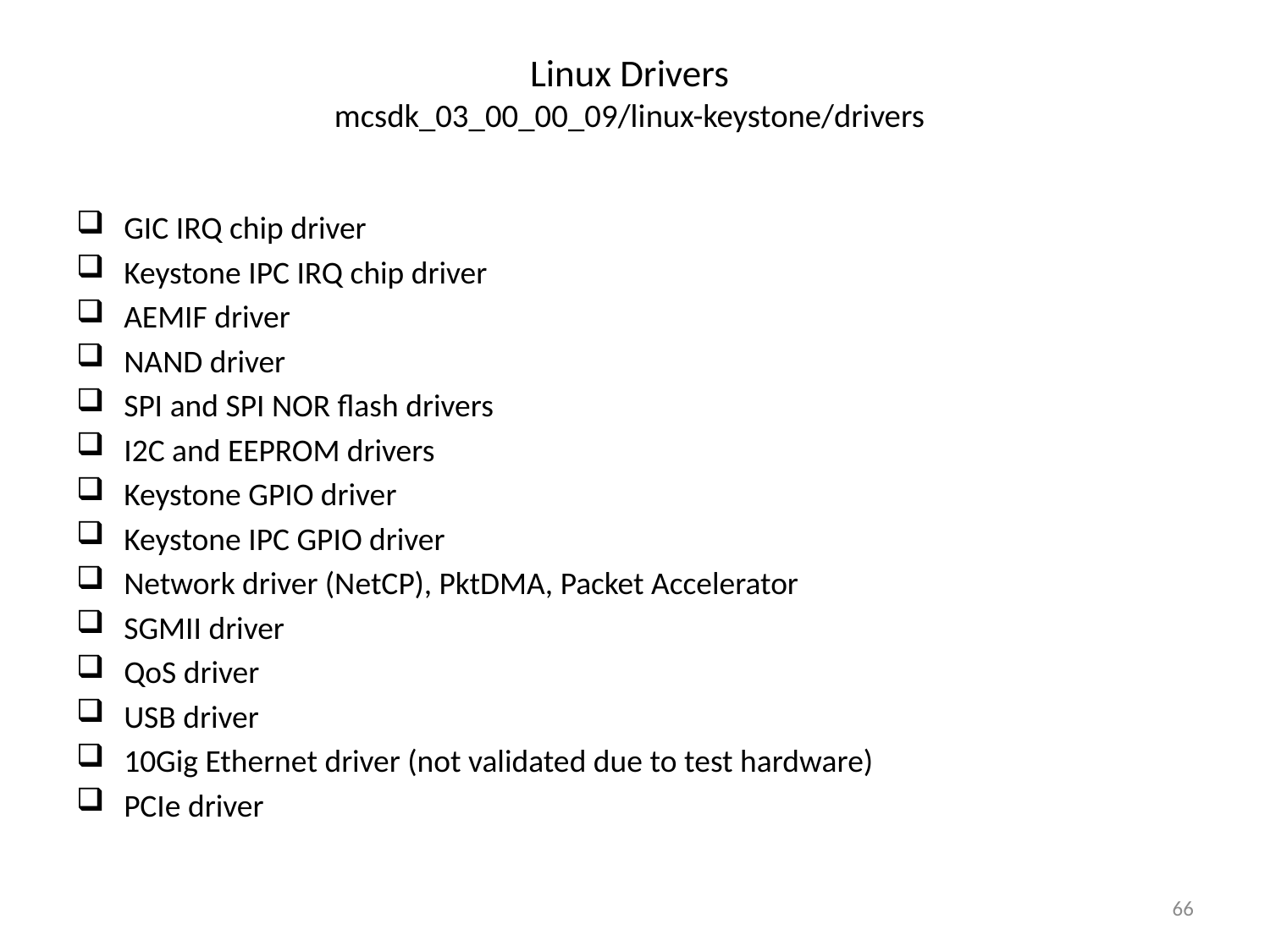

# Linux Drivers mcsdk_03_00_00_09/linux-keystone/drivers
GIC IRQ chip driver
Keystone IPC IRQ chip driver
AEMIF driver
NAND driver
SPI and SPI NOR flash drivers
I2C and EEPROM drivers
Keystone GPIO driver
Keystone IPC GPIO driver
Network driver (NetCP), PktDMA, Packet Accelerator
SGMII driver
QoS driver
USB driver
10Gig Ethernet driver (not validated due to test hardware)
PCIe driver

66